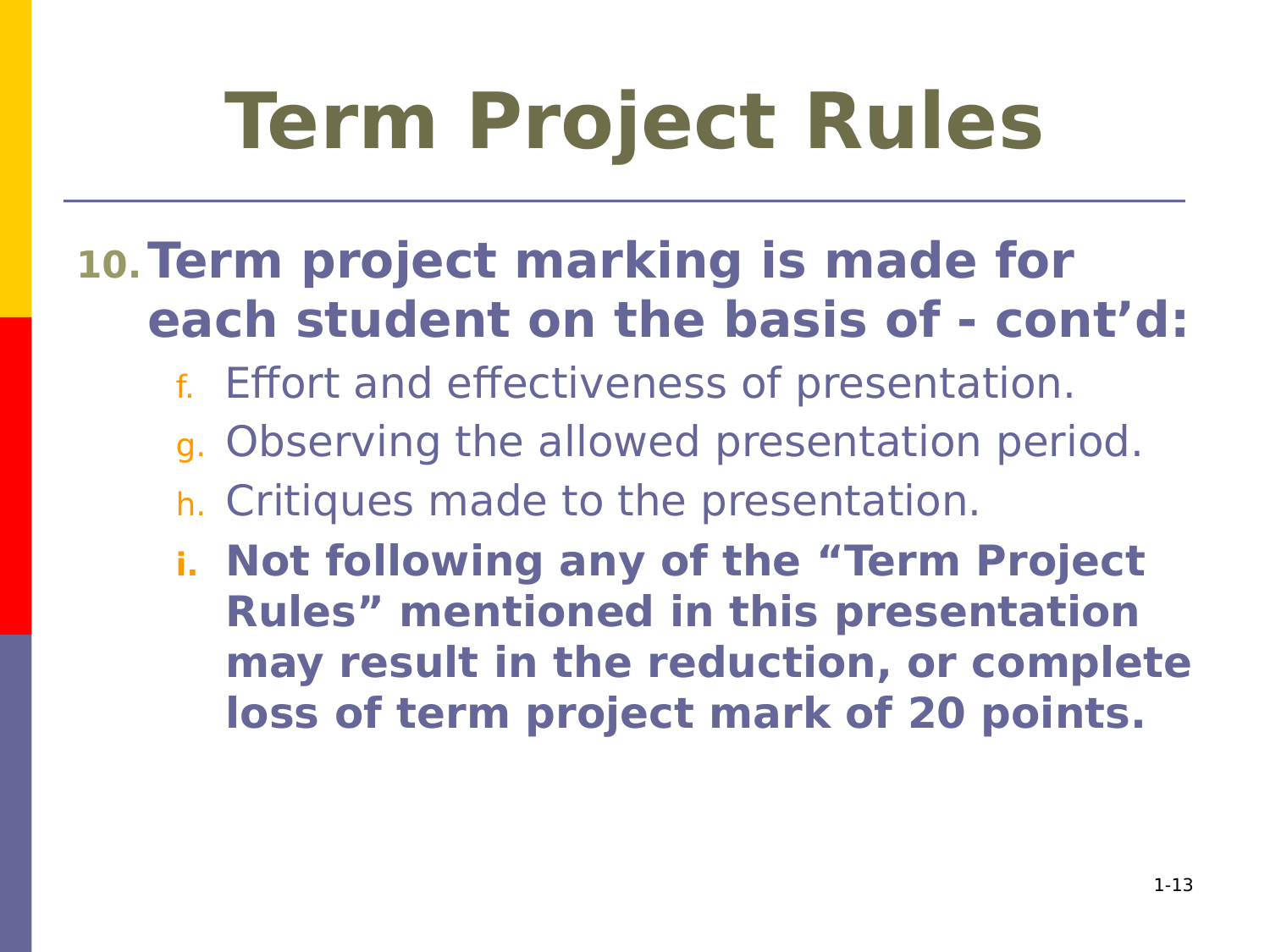

# Term Project Rules
Term project marking is made for each student on the basis of - cont’d:
Effort and effectiveness of presentation.
Observing the allowed presentation period.
Critiques made to the presentation.
Not following any of the “Term Project Rules” mentioned in this presentation may result in the reduction, or complete loss of term project mark of 20 points.
1-13